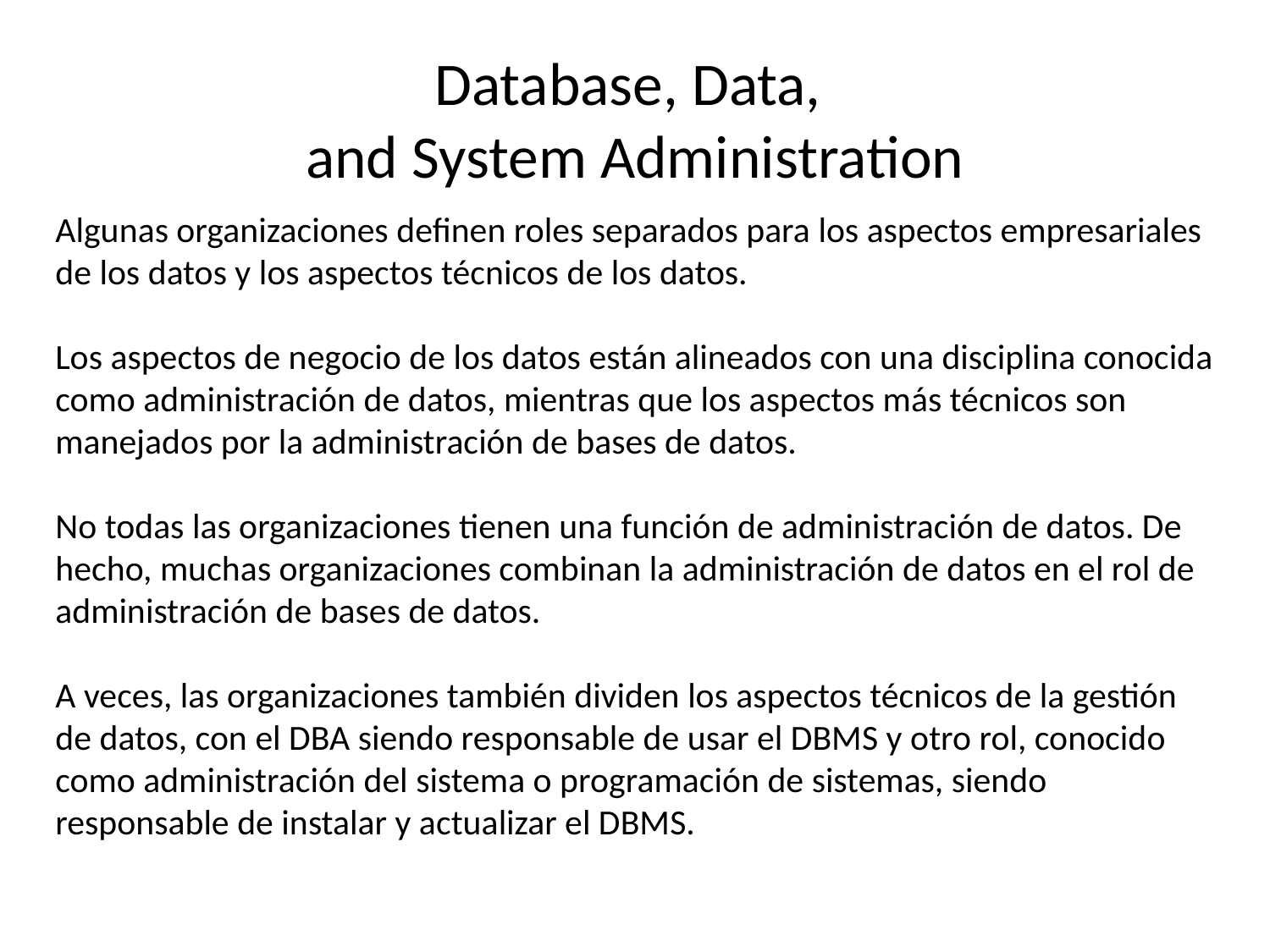

# Database, Data, and System Administration
Algunas organizaciones definen roles separados para los aspectos empresariales de los datos y los aspectos técnicos de los datos.

Los aspectos de negocio de los datos están alineados con una disciplina conocida como administración de datos, mientras que los aspectos más técnicos son manejados por la administración de bases de datos.

No todas las organizaciones tienen una función de administración de datos. De hecho, muchas organizaciones combinan la administración de datos en el rol de administración de bases de datos.

A veces, las organizaciones también dividen los aspectos técnicos de la gestión de datos, con el DBA siendo responsable de usar el DBMS y otro rol, conocido como administración del sistema o programación de sistemas, siendo responsable de instalar y actualizar el DBMS.